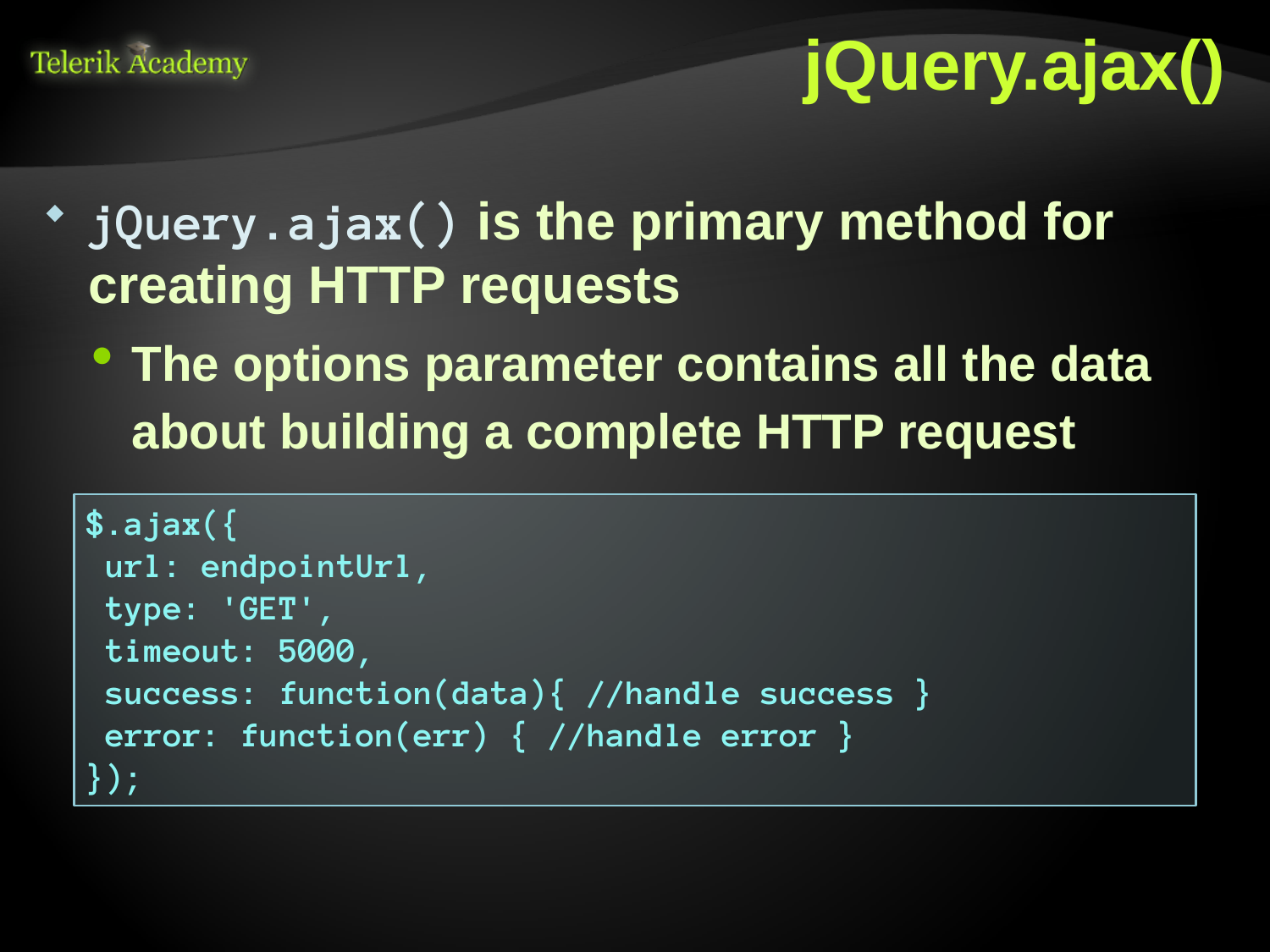

# jQuery.ajax()
jQuery.ajax() is the primary method for creating HTTP requests
The options parameter contains all the data about building a complete HTTP request
$.ajax({
 url: endpointUrl,
 type: 'GET',
 timeout: 5000,
 success: function(data){ //handle success }
 error: function(err) { //handle error }
});